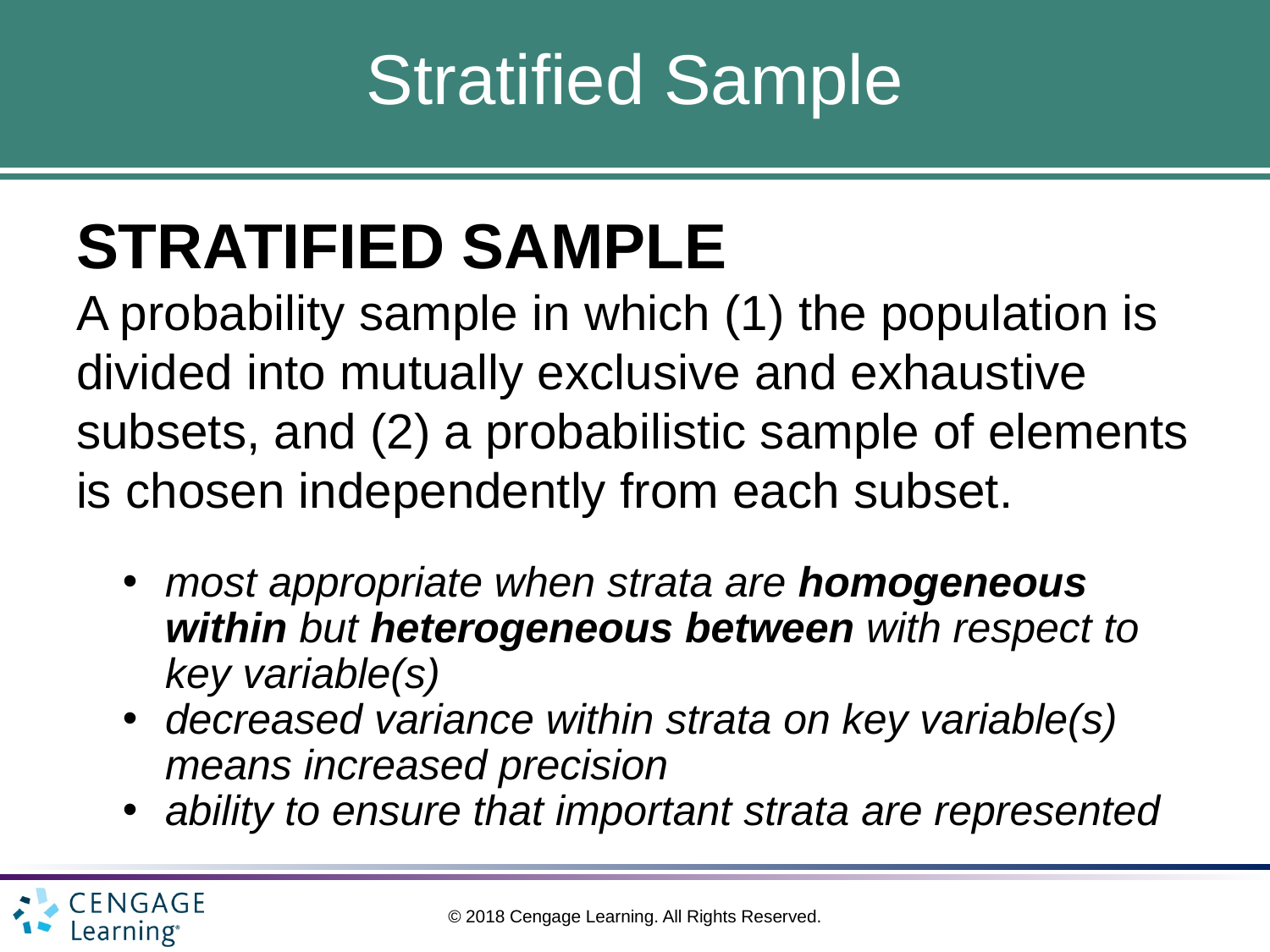

# Stratified Sample
STRATIFIED SAMPLE
A probability sample in which (1) the population is divided into mutually exclusive and exhaustive subsets, and (2) a probabilistic sample of elements is chosen independently from each subset.
most appropriate when strata are homogeneous within but heterogeneous between with respect to key variable(s)
decreased variance within strata on key variable(s) means increased precision
ability to ensure that important strata are represented